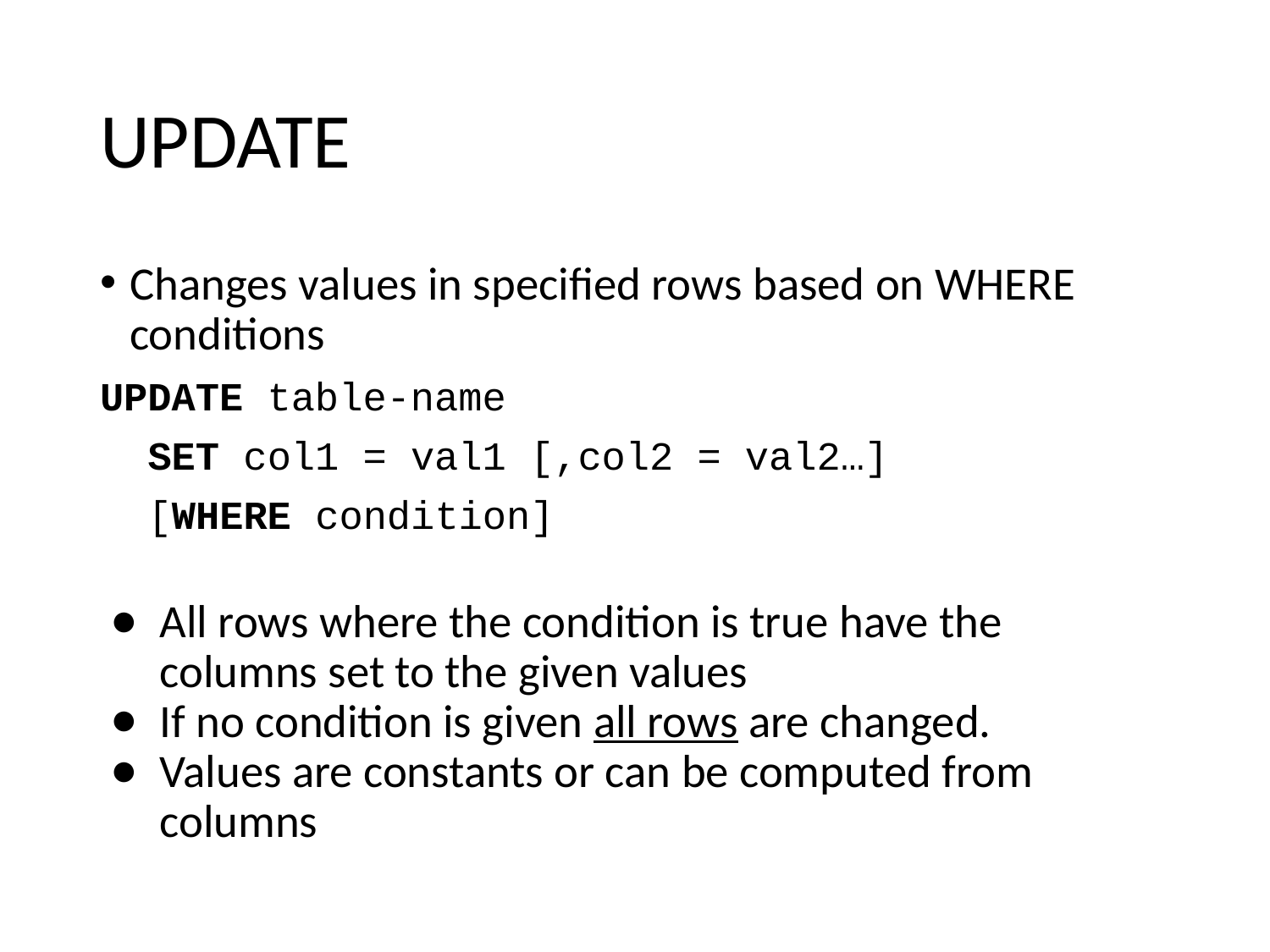

# UPDATE
Changes values in specified rows based on WHERE conditions
UPDATE table-name
  SET col1 = val1 [,col2 = val2…]
  [WHERE condition]

All rows where the condition is true have the columns set to the given values
If no condition is given all rows are changed.
Values are constants or can be computed from columns